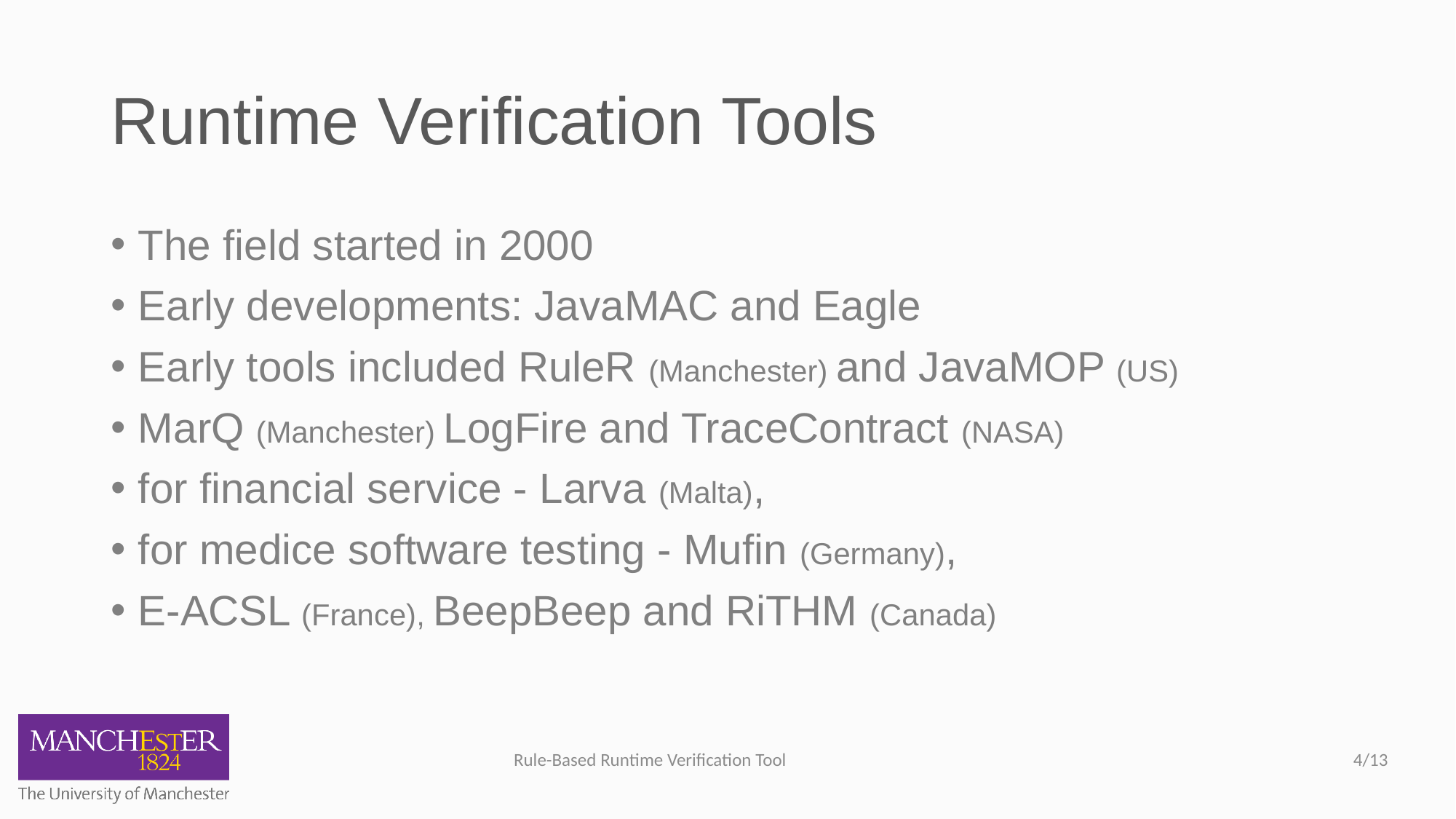

# Runtime Verification Tools
The field started in 2000
Early developments: JavaMAC and Eagle
Early tools included RuleR (Manchester) and JavaMOP (US)
MarQ (Manchester) LogFire and TraceContract (NASA)
for financial service - Larva (Malta),
for medice software testing - Mufin (Germany),
E-ACSL (France), BeepBeep and RiTHM (Canada)
4/13